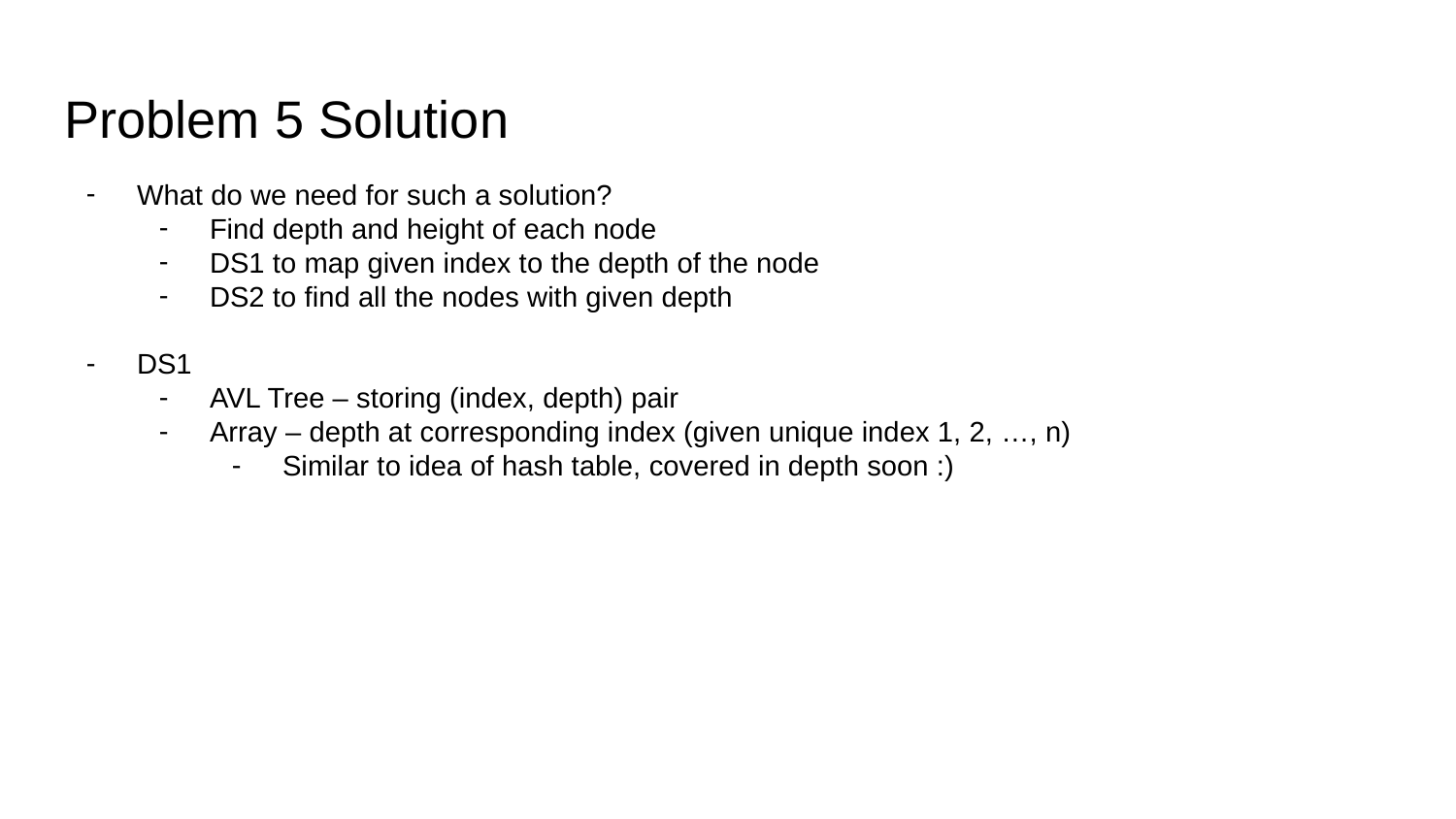

# Problem 5 Solution
What do we need for such a solution?
Find depth and height of each node
DS1 to map given index to the depth of the node
DS2 to find all the nodes with given depth

DS1
AVL Tree – storing (index, depth) pair
Array – depth at corresponding index (given unique index 1, 2, …, n)
Similar to idea of hash table, covered in depth soon :)